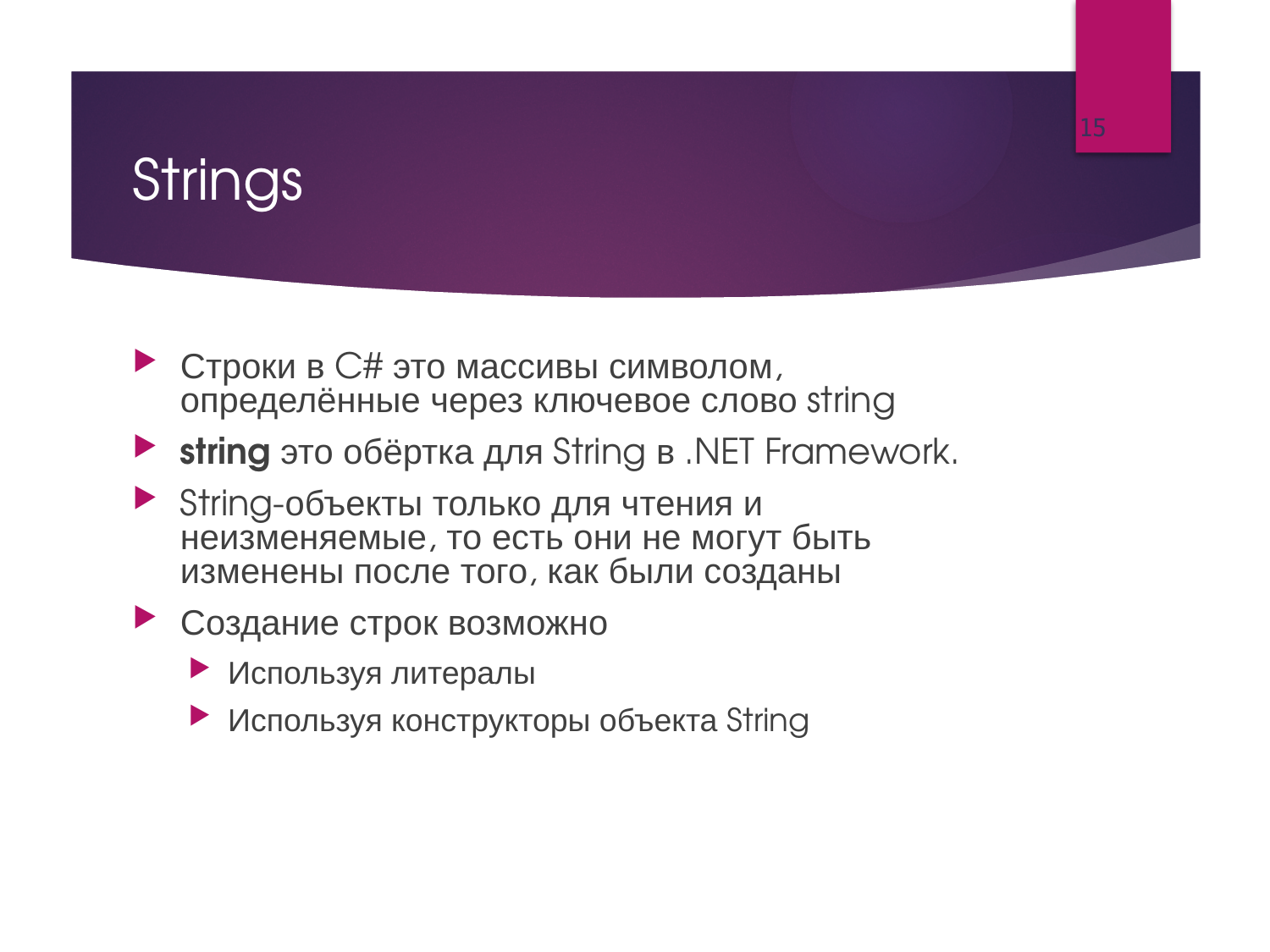

15
# Strings
Строки в C# это массивы символом, определённые через ключевое слово string
string это обёртка для String в .NET Framework.
String-объекты только для чтения и неизменяемые, то есть они не могут быть изменены после того, как были созданы
Создание строк возможно
Используя литералы
Используя конструкторы объекта String